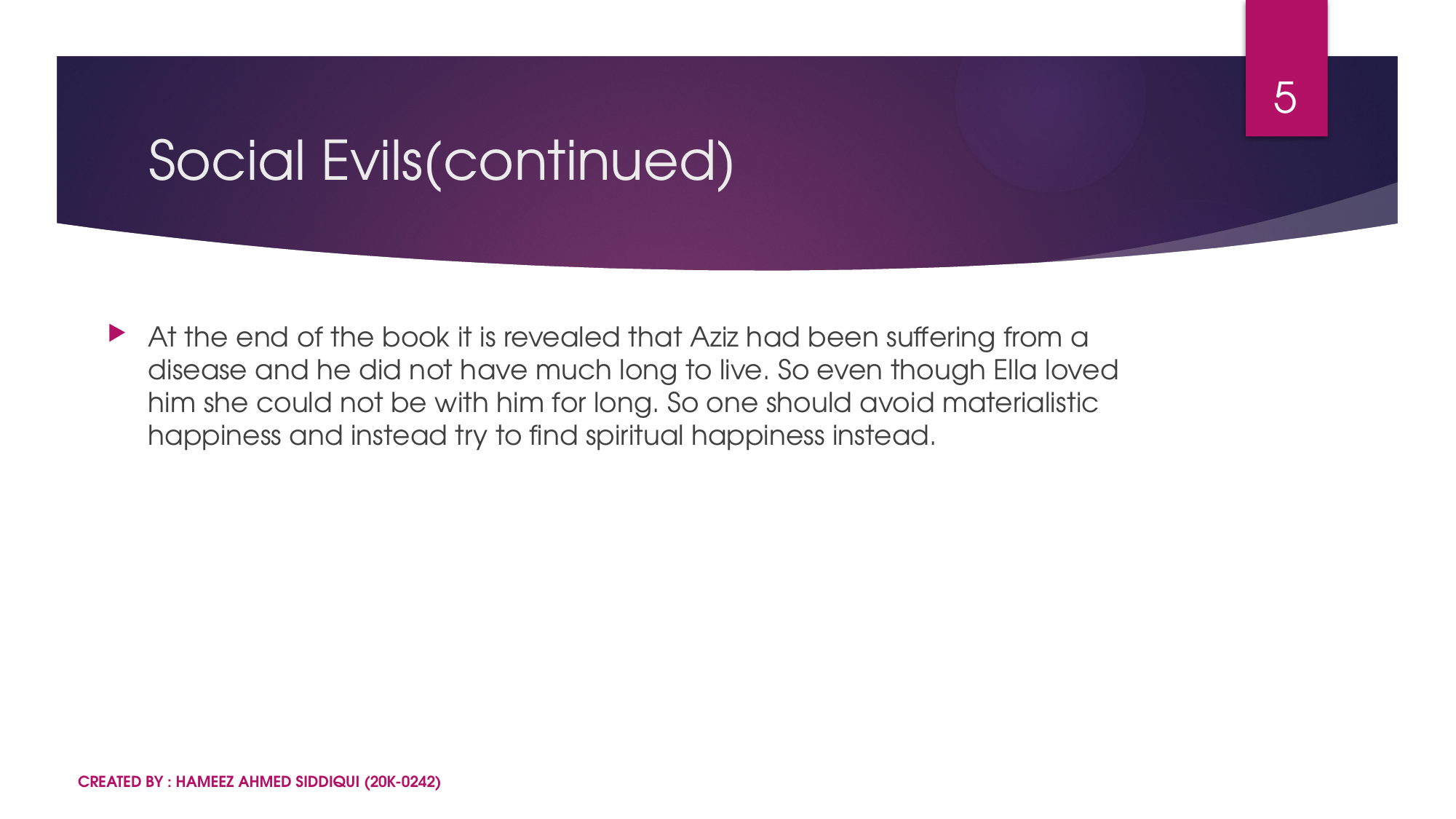

5
# Social Evils(continued)
At the end of the book it is revealed that Aziz had been suffering from a disease and he did not have much long to live. So even though Ella loved him she could not be with him for long. So one should avoid materialistic happiness and instead try to find spiritual happiness instead.

CREATED BY : HAMEEZ AHMED SIDDIQUI (20K-0242)